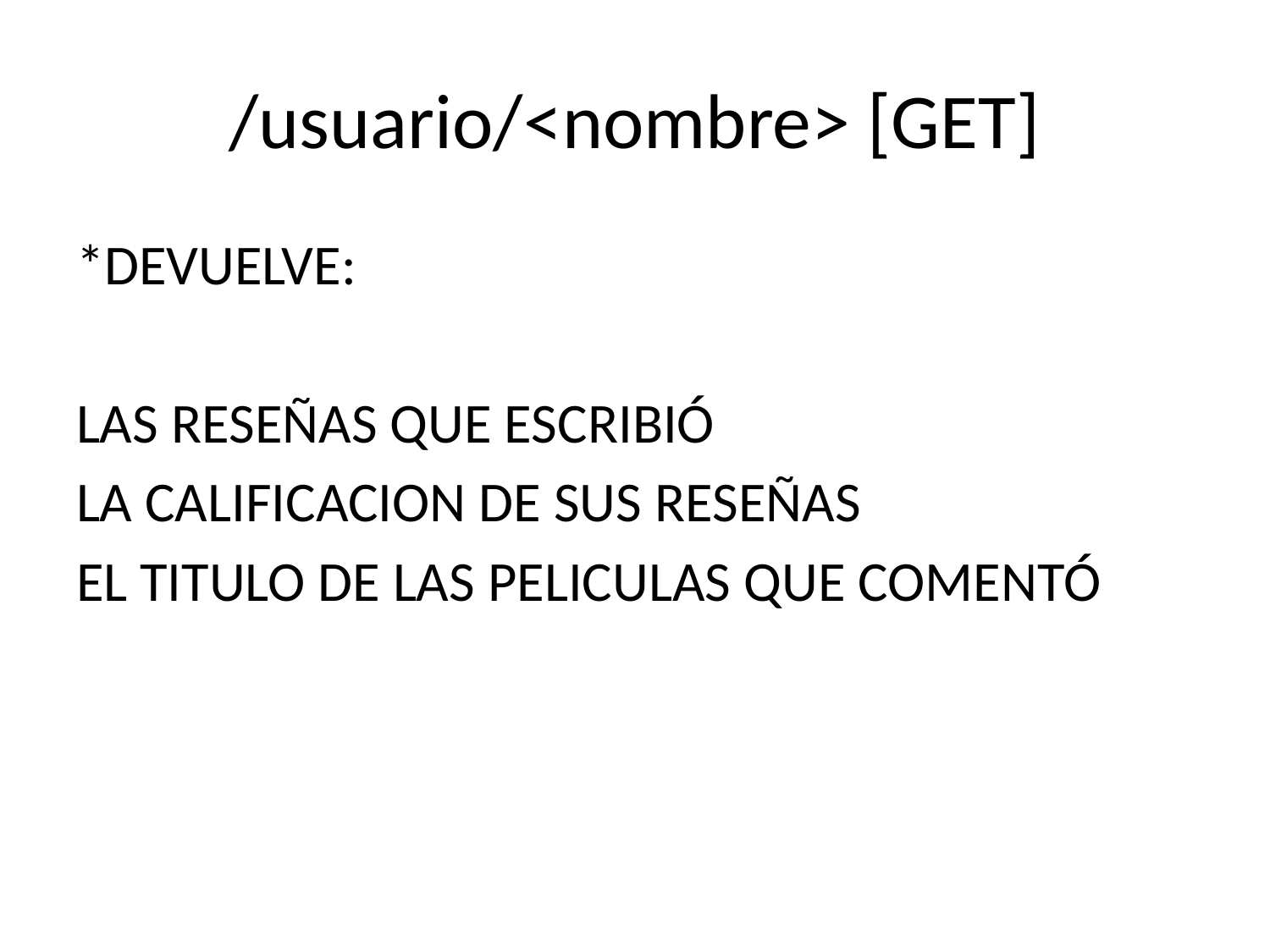

# /usuario/<nombre> [GET]
*DEVUELVE:

LAS RESEÑAS QUE ESCRIBIÓ
LA CALIFICACION DE SUS RESEÑAS
EL TITULO DE LAS PELICULAS QUE COMENTÓ